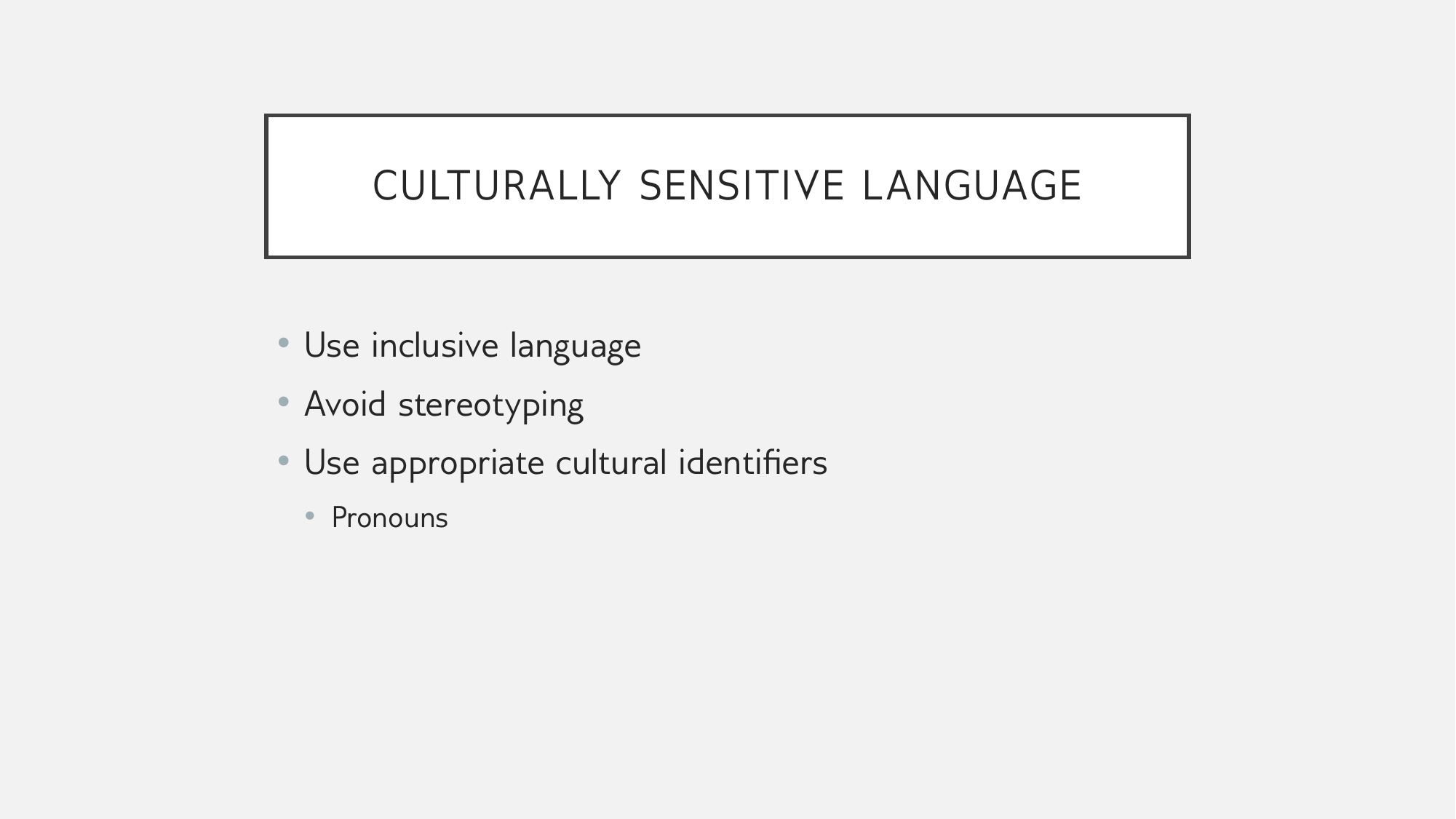

# Culturally sensitive Language
Use inclusive language
Avoid stereotyping
Use appropriate cultural identifiers
Pronouns